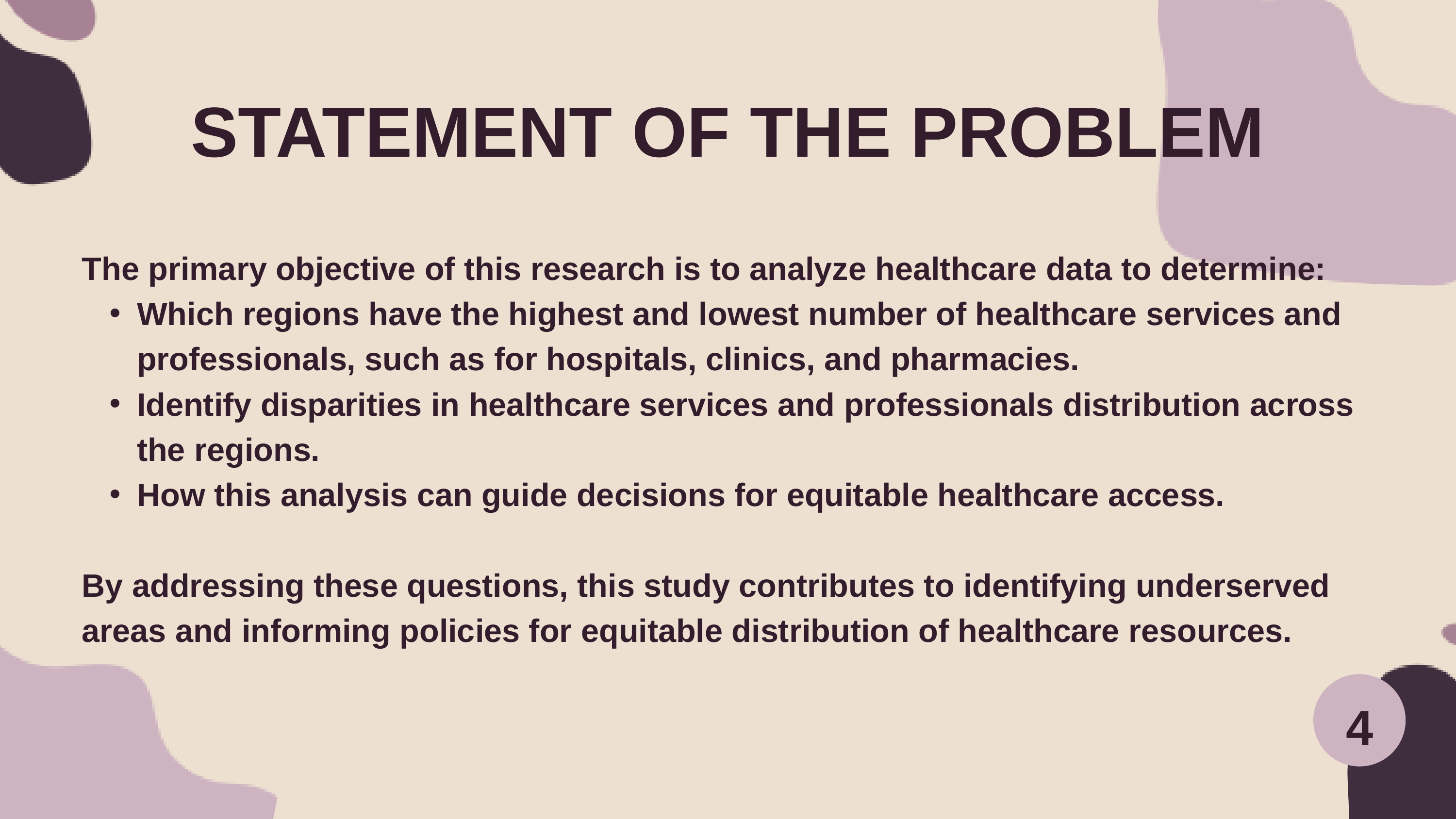

STATEMENT OF THE PROBLEM
The primary objective of this research is to analyze healthcare data to determine:
Which regions have the highest and lowest number of healthcare services and professionals, such as for hospitals, clinics, and pharmacies.
Identify disparities in healthcare services and professionals distribution across the regions.
How this analysis can guide decisions for equitable healthcare access.

By addressing these questions, this study contributes to identifying underserved areas and informing policies for equitable distribution of healthcare resources.

4